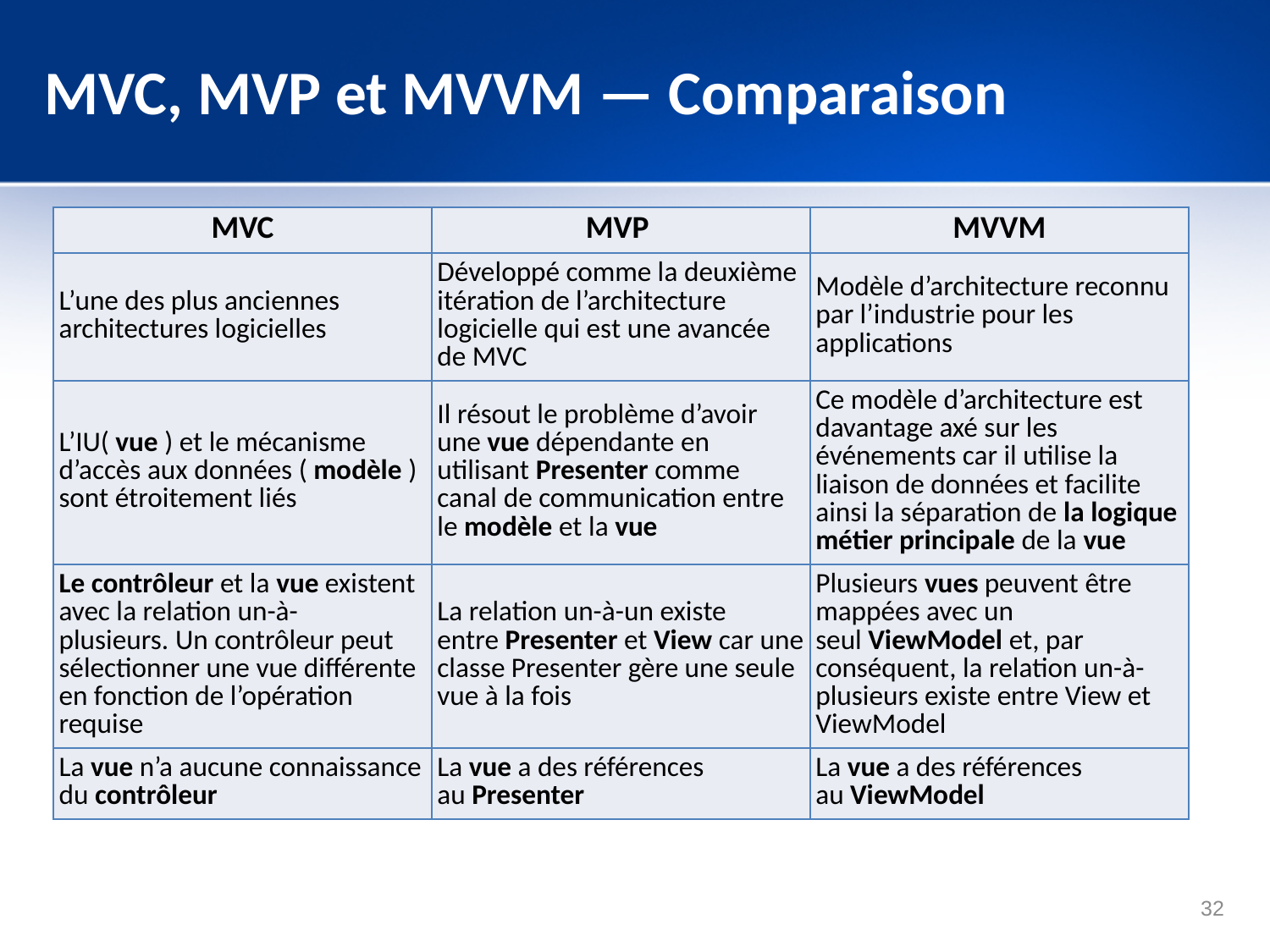

# MVC, MVP et MVVM — Comparaison
| MVC | MVP | MVVM |
| --- | --- | --- |
| L’une des plus anciennes architectures logicielles | Développé comme la deuxième itération de l’architecture logicielle qui est une avancée de MVC | Modèle d’architecture reconnu par l’industrie pour les applications |
| L’IU( vue ) et le mécanisme d’accès aux données ( modèle ) sont étroitement liés | Il résout le problème d’avoir une vue dépendante en utilisant Presenter comme canal de communication entre le modèle et la vue | Ce modèle d’architecture est davantage axé sur les événements car il utilise la liaison de données et facilite ainsi la séparation de la logique métier principale de la vue |
| Le contrôleur et la vue existent avec la relation un-à-plusieurs. Un contrôleur peut sélectionner une vue différente en fonction de l’opération requise | La relation un-à-un existe entre Presenter et View car une classe Presenter gère une seule vue à la fois | Plusieurs vues peuvent être mappées avec un seul ViewModel et, par conséquent, la relation un-à-plusieurs existe entre View et ViewModel |
| La vue n’a aucune connaissance du contrôleur | La vue a des références au Presenter | La vue a des références au ViewModel |
32